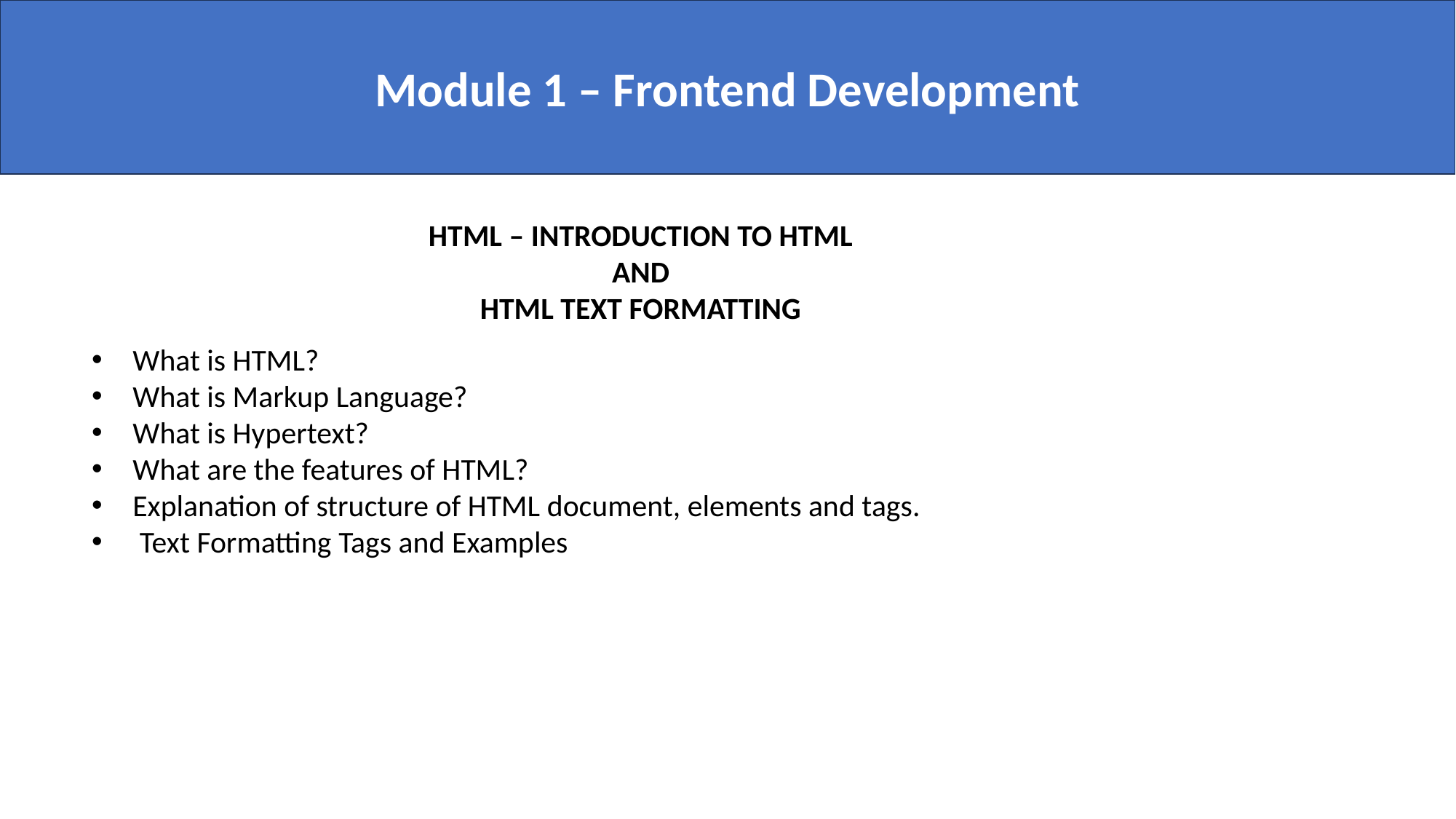

Module 1 – Frontend Development
HTML – INTRODUCTION TO HTML AND
HTML TEXT FORMATTING
What is HTML?
What is Markup Language?
What is Hypertext?
What are the features of HTML?
Explanation of structure of HTML document, elements and tags.
 Text Formatting Tags and Examples